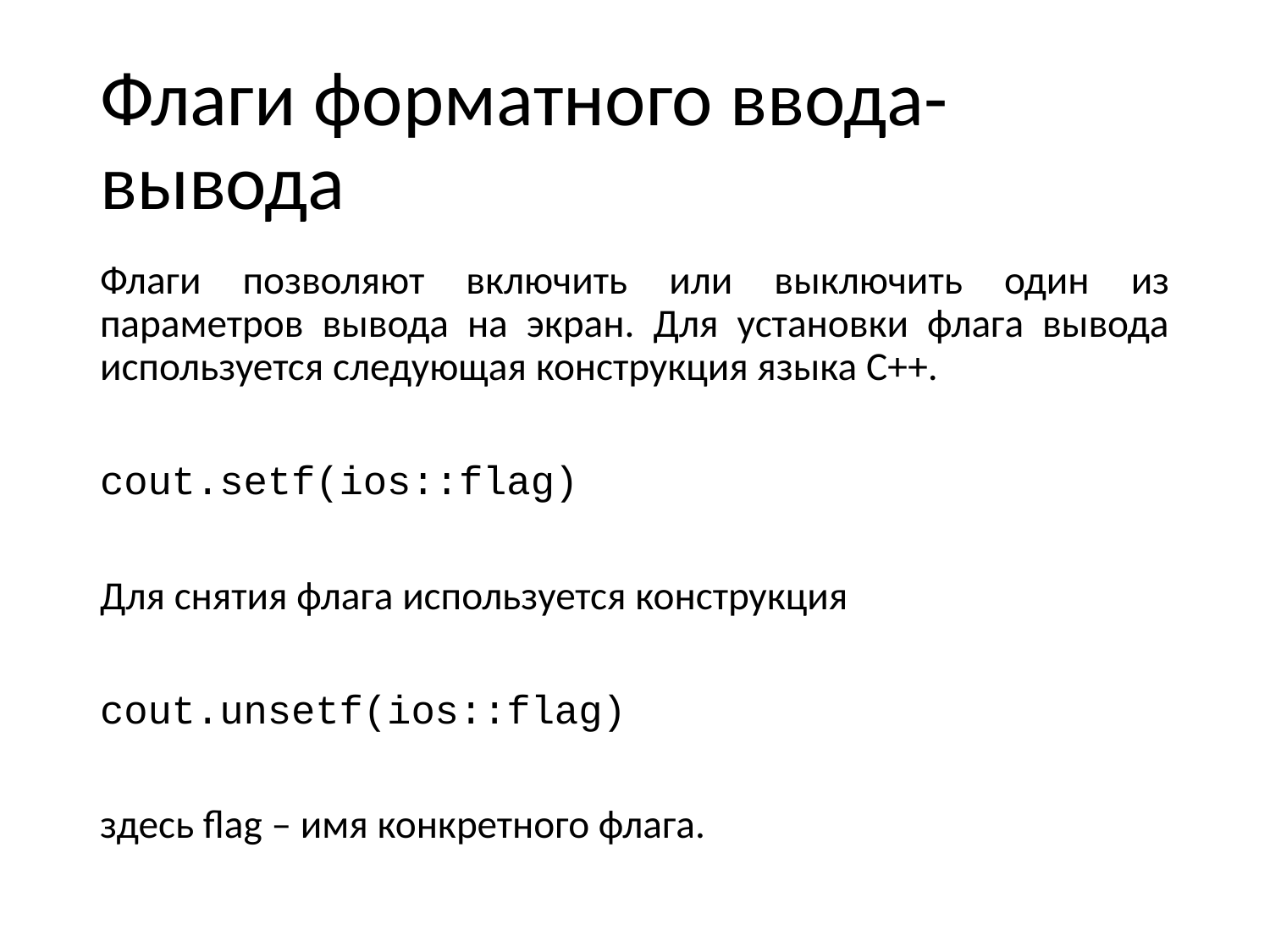

# Флаги форматного ввода-вывода
Флаги позволяют включить или выключить один из параметров вывода на экран. Для установки флага вывода используется следующая конструкция языка C++.

cout.setf(ios::flag)

Для снятия флага используется конструкция

cout.unsetf(ios::flag)

здесь flag – имя конкретного флага.